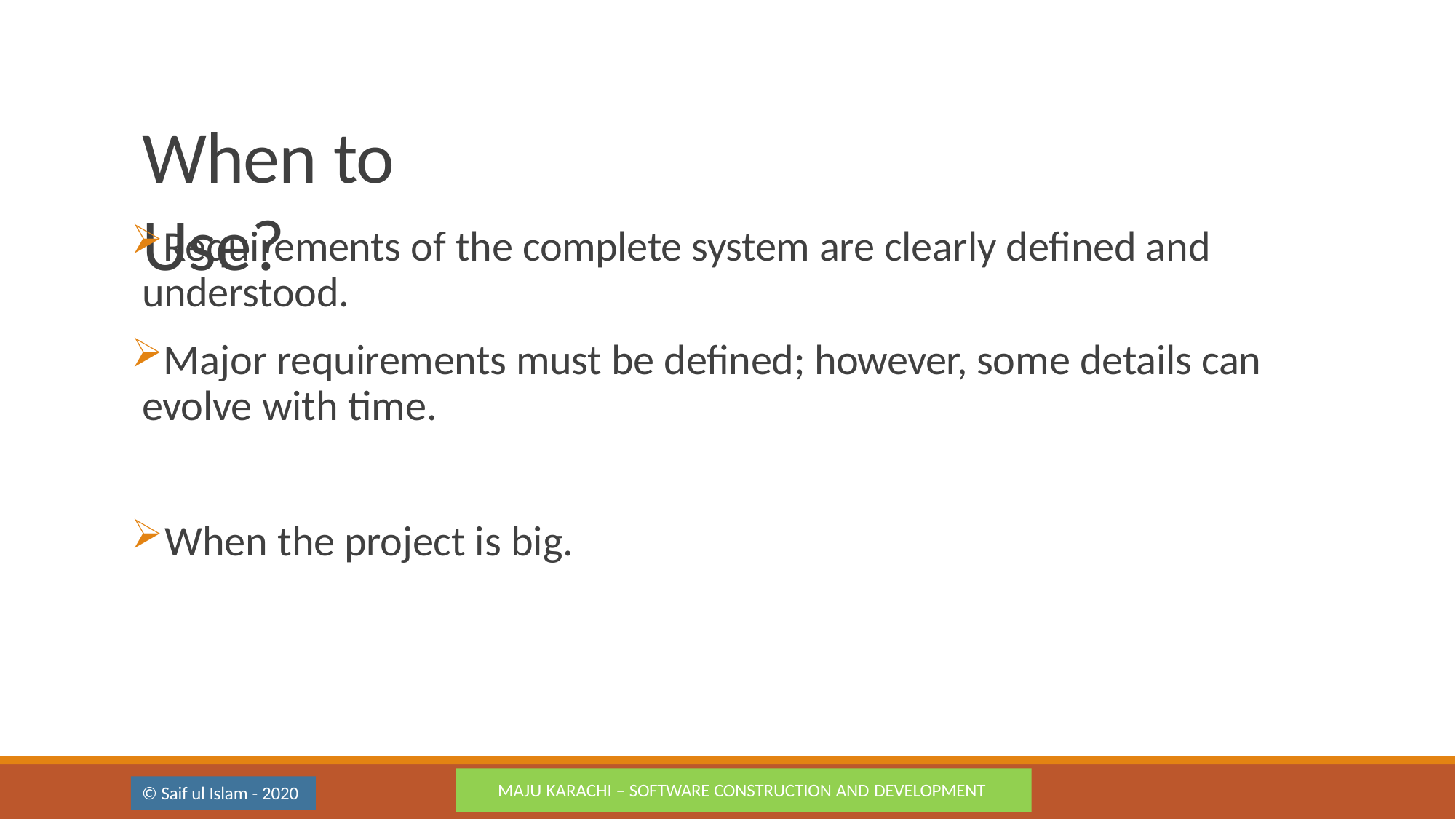

# When to Use?
Requirements of the complete system are clearly defined and  understood.
Major requirements must be defined; however, some details can  evolve with time.

When the project is big.

MAJU KARACHI – SOFTWARE CONSTRUCTION AND DEVELOPMENT
© Saif ul Islam - 2020